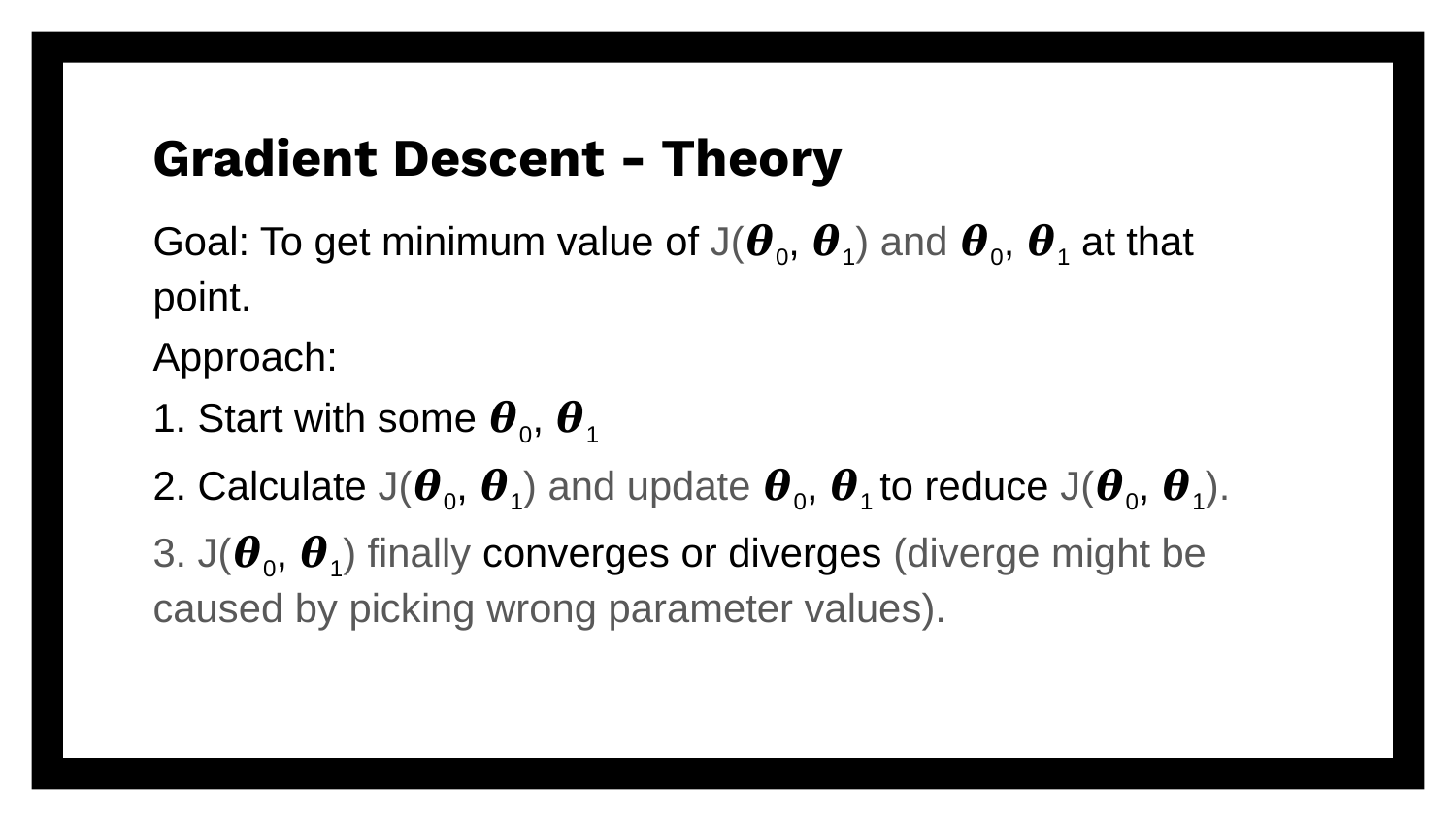

# Gradient Descent - Theory
Goal: To get minimum value of J(𝜽0, 𝜽1) and 𝜽0, 𝜽1 at that point.
Approach:
1. Start with some 𝜽0, 𝜽1
2. Calculate J(𝜽0, 𝜽1) and update 𝜽0, 𝜽1 to reduce J(𝜽0, 𝜽1).
3. J(𝜽0, 𝜽1) finally converges or diverges (diverge might be caused by picking wrong parameter values).